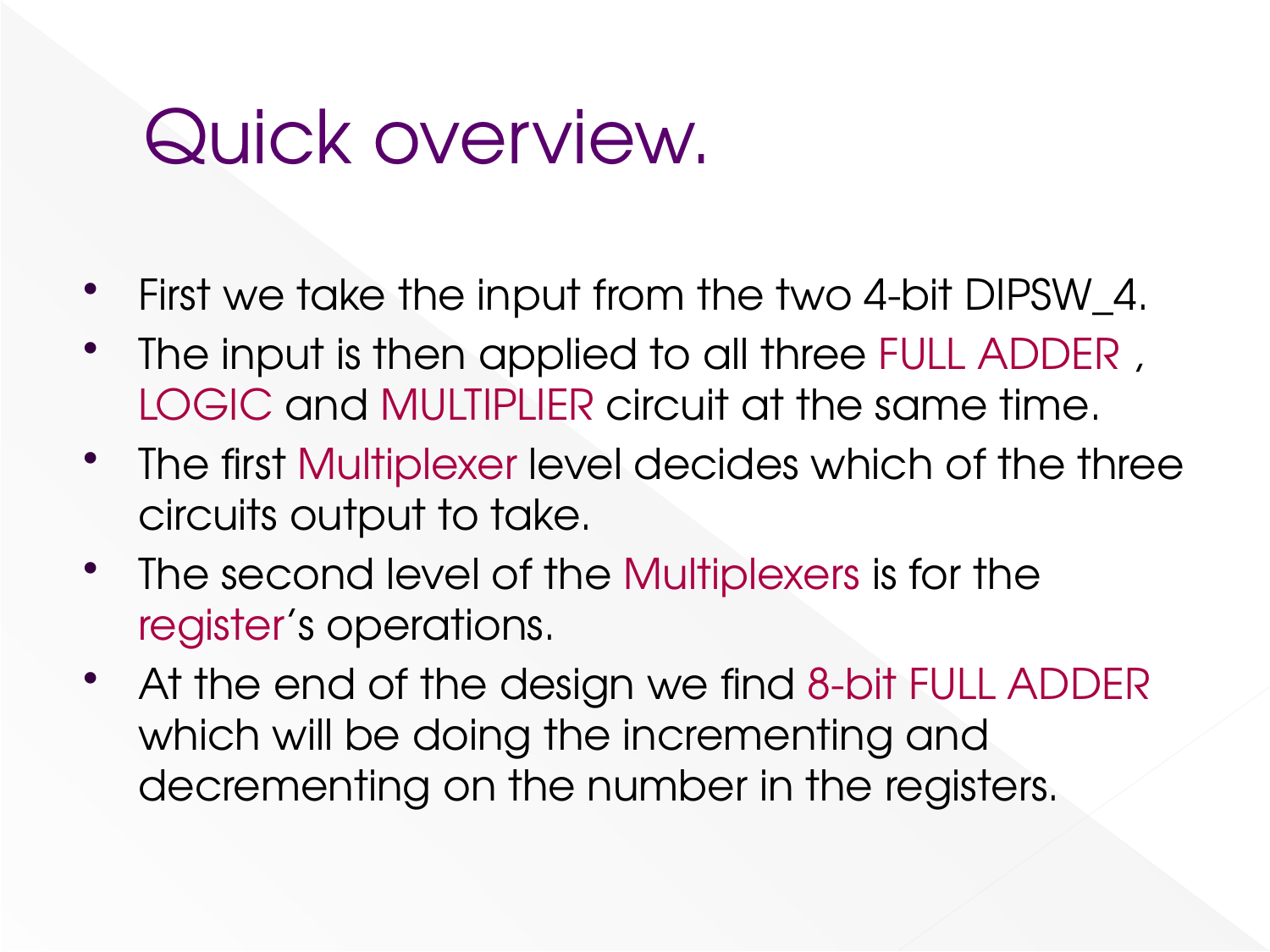

# Quick overview.
First we take the input from the two 4-bit DIPSW_4.
The input is then applied to all three FULL ADDER , LOGIC and MULTIPLIER circuit at the same time.
The first Multiplexer level decides which of the three circuits output to take.
The second level of the Multiplexers is for the register’s operations.
At the end of the design we find 8-bit FULL ADDER which will be doing the incrementing and decrementing on the number in the registers.